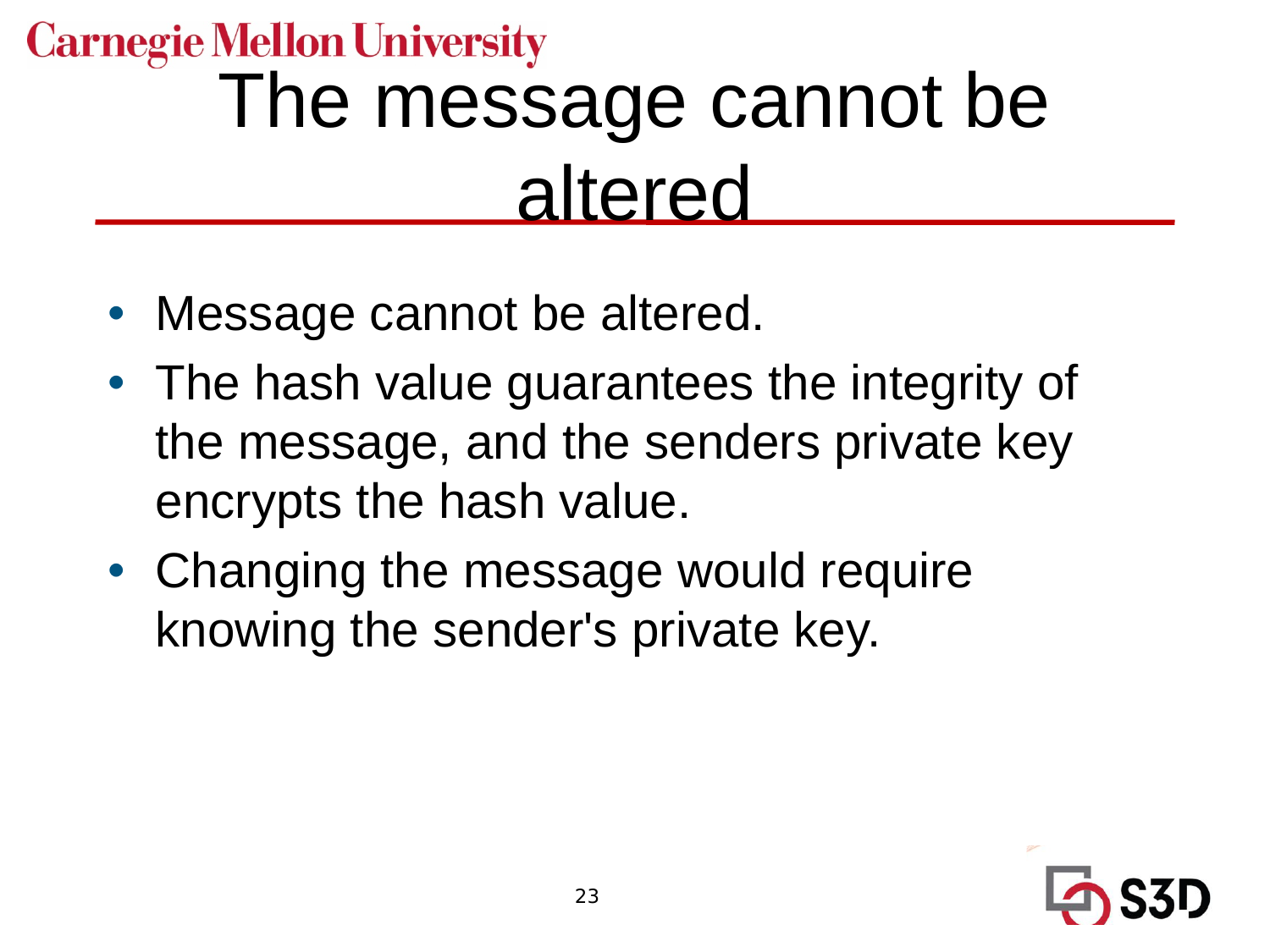

# The message cannot be altered
Message cannot be altered.
The hash value guarantees the integrity of the message, and the senders private key encrypts the hash value.
Changing the message would require knowing the sender's private key.